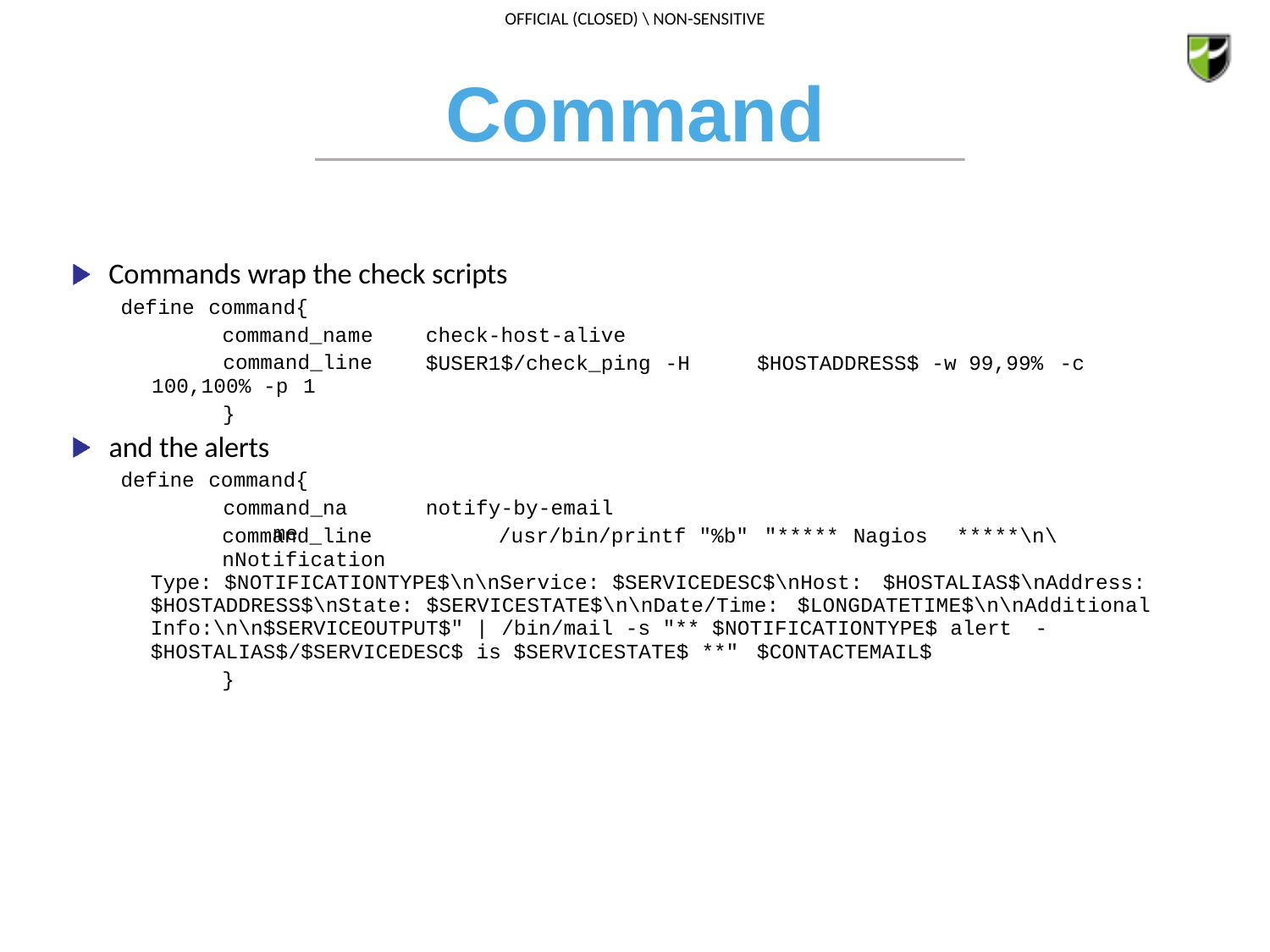

# Command
Commands wrap the check scripts
define command{

command_name
command_line
100,100% -p 1
}
and the alerts
define command{
command_name
check-host-alive
$USER1$/check_ping -H
$HOSTADDRESS$ -w 99,99% -c

notify-by-email
command_line	/usr/bin/printf "%b" "***** Nagios	*****\n\nNotification
Type: $NOTIFICATIONTYPE$\n\nService: $SERVICEDESC$\nHost: $HOSTALIAS$\nAddress:
$HOSTADDRESS$\nState: $SERVICESTATE$\n\nDate/Time: $LONGDATETIME$\n\nAdditional
Info:\n\n$SERVICEOUTPUT$" | /bin/mail -s "** $NOTIFICATIONTYPE$ alert -
$HOSTALIAS$/$SERVICEDESC$ is $SERVICESTATE$ **" $CONTACTEMAIL$
}